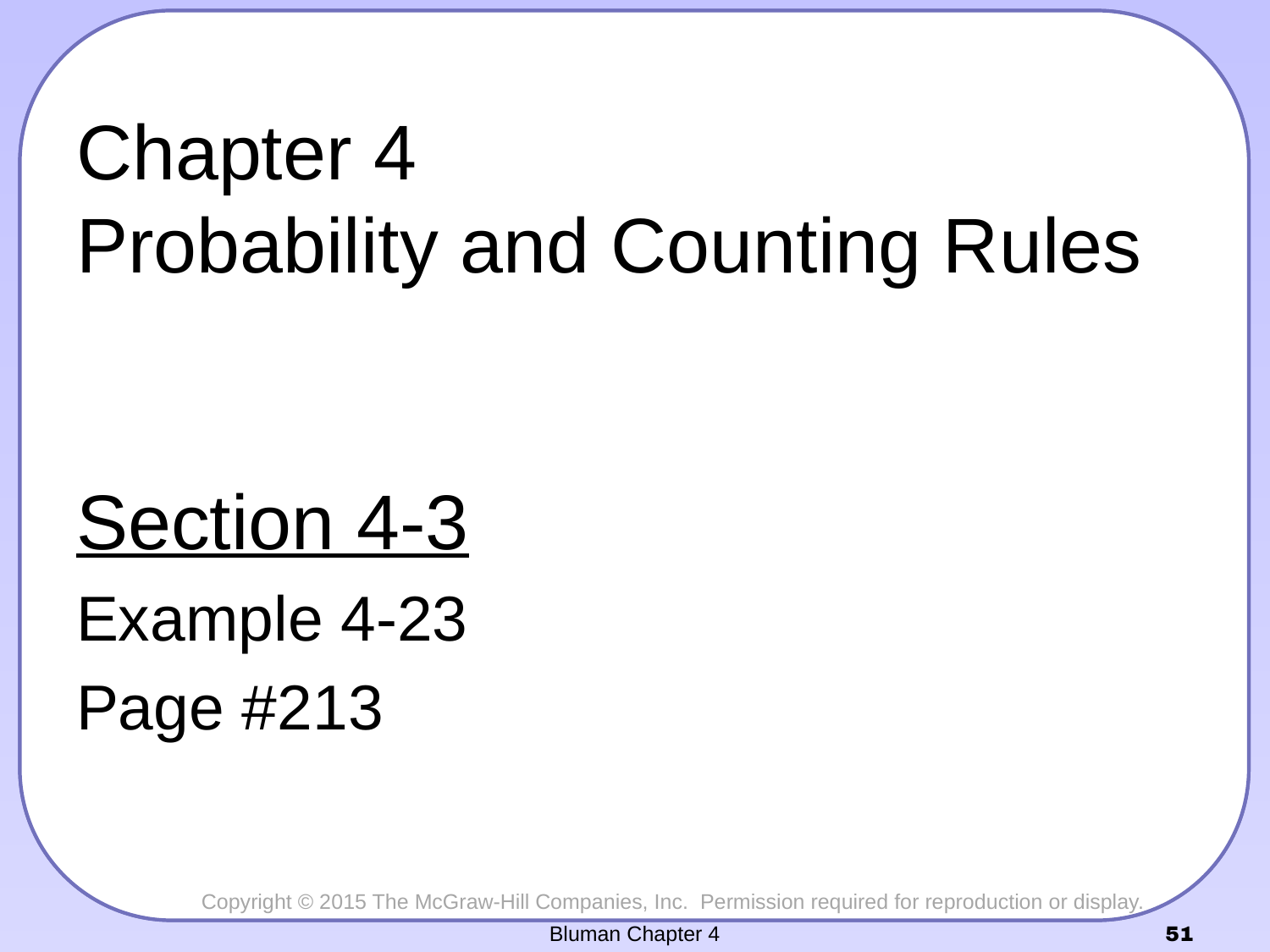

# Chapter 4 Probability and Counting Rules
Section 4-3
Example 4-23
Page #213
Bluman Chapter 4
51